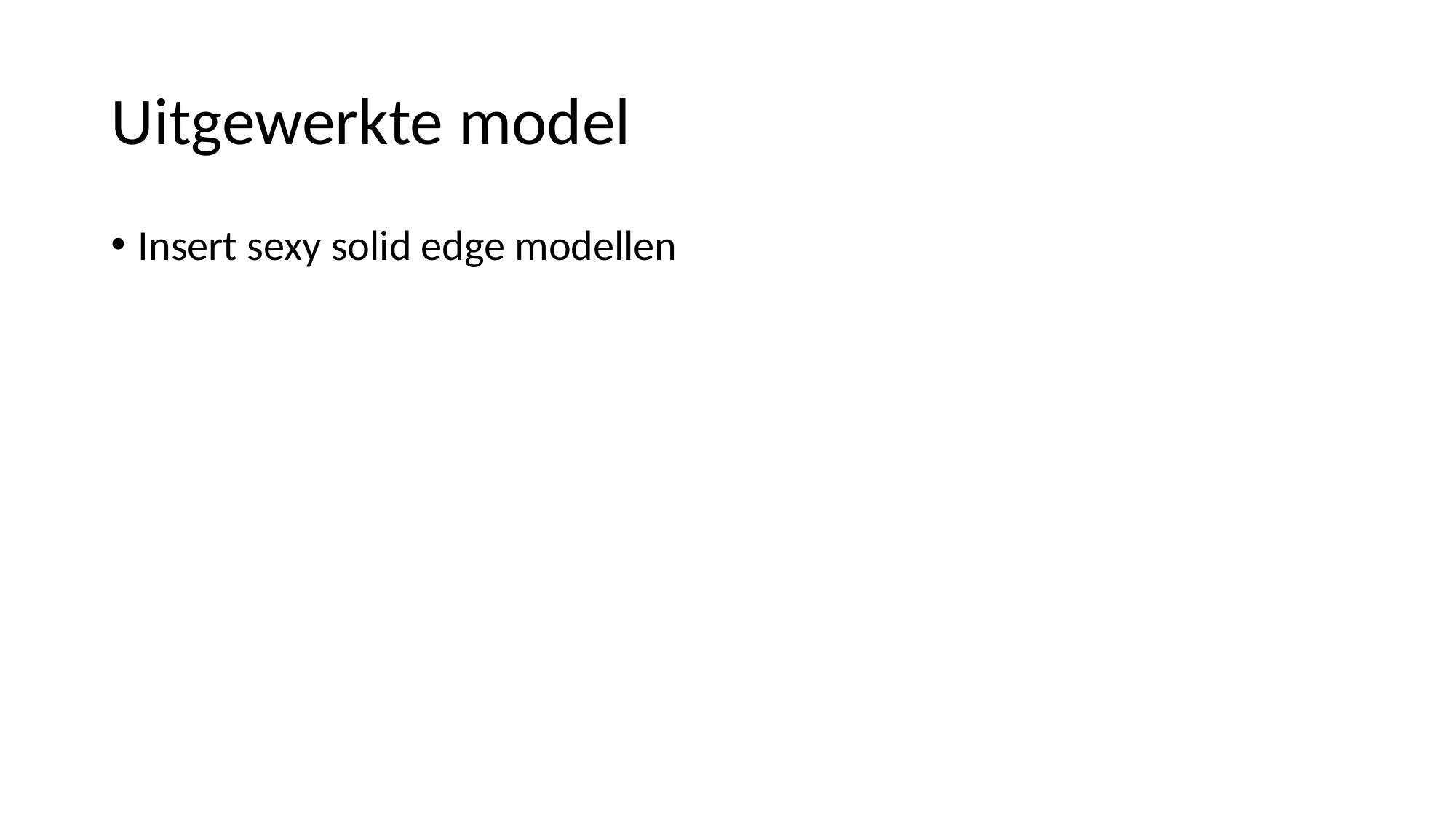

# Uitgewerkte model
Insert sexy solid edge modellen